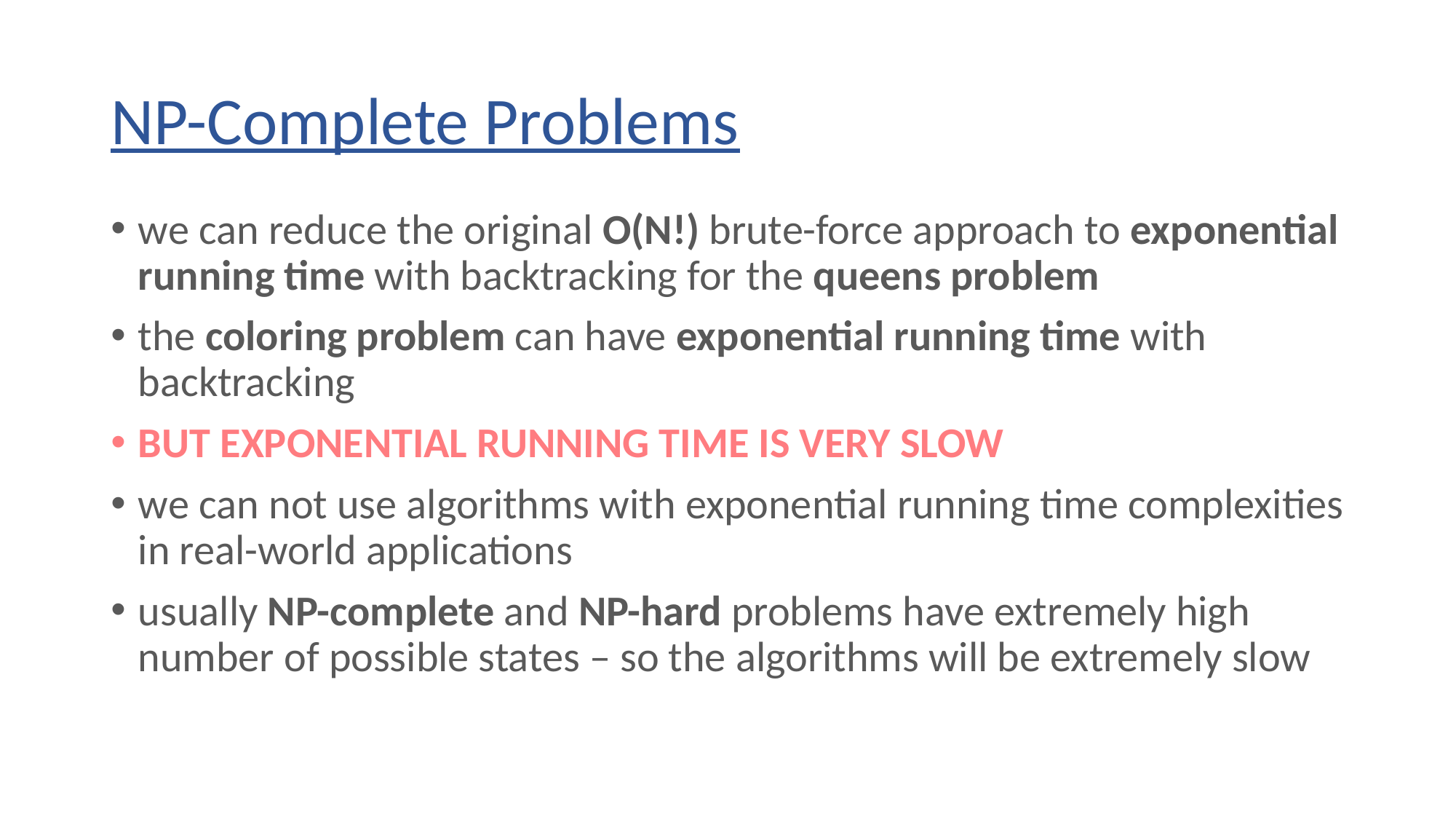

# NP-Complete Problems
we can reduce the original O(N!) brute-force approach to exponential running time with backtracking for the queens problem
the coloring problem can have exponential running time with backtracking
BUT EXPONENTIAL RUNNING TIME IS VERY SLOW
we can not use algorithms with exponential running time complexities in real-world applications
usually NP-complete and NP-hard problems have extremely high number of possible states – so the algorithms will be extremely slow